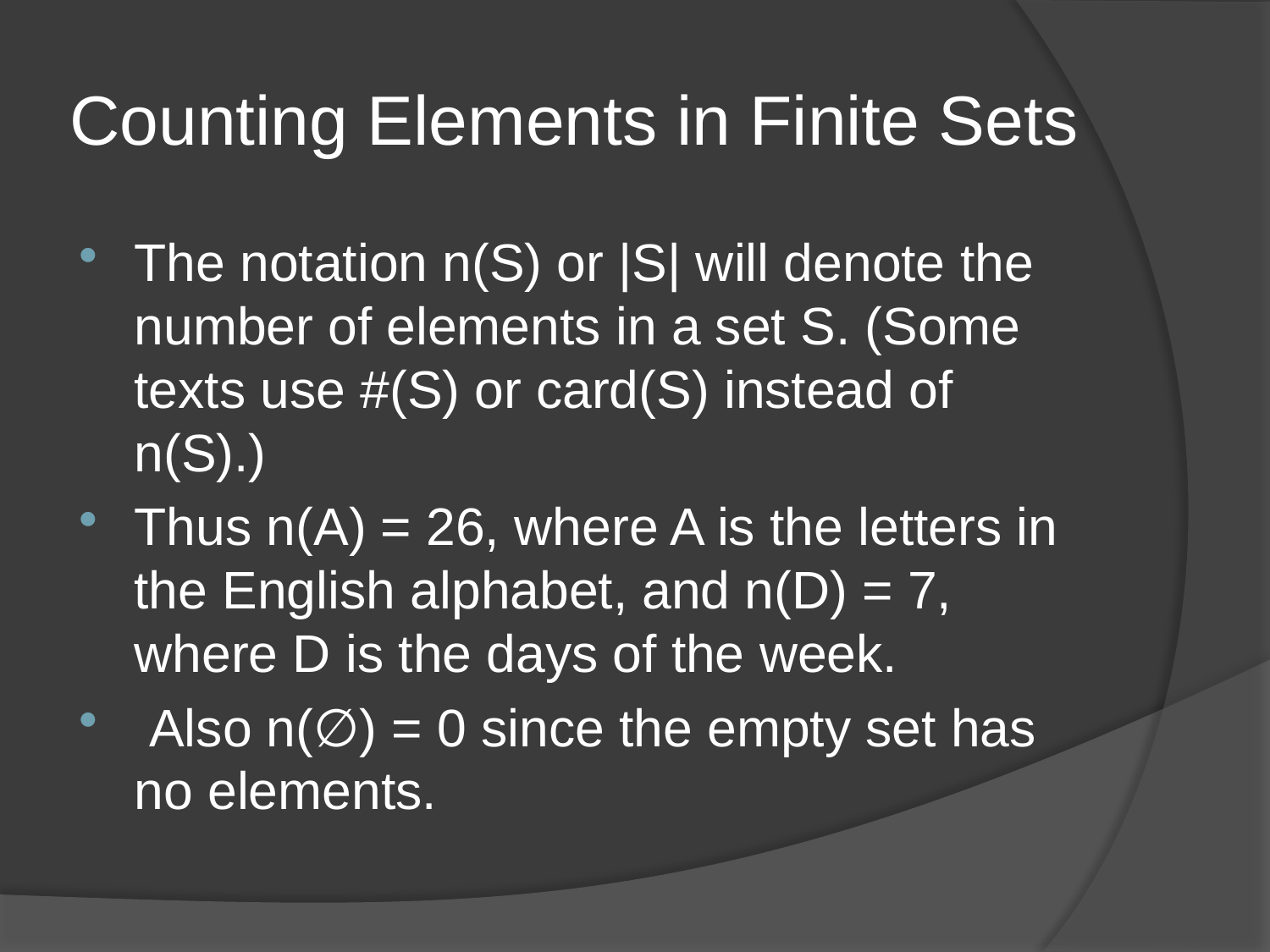

# Counting Elements in Finite Sets
The notation n(S) or |S| will denote the number of elements in a set S. (Some texts use #(S) or card(S) instead of n(S).)
Thus n(A) = 26, where A is the letters in the English alphabet, and n(D) = 7, where D is the days of the week.
 Also n(∅) = 0 since the empty set has no elements.